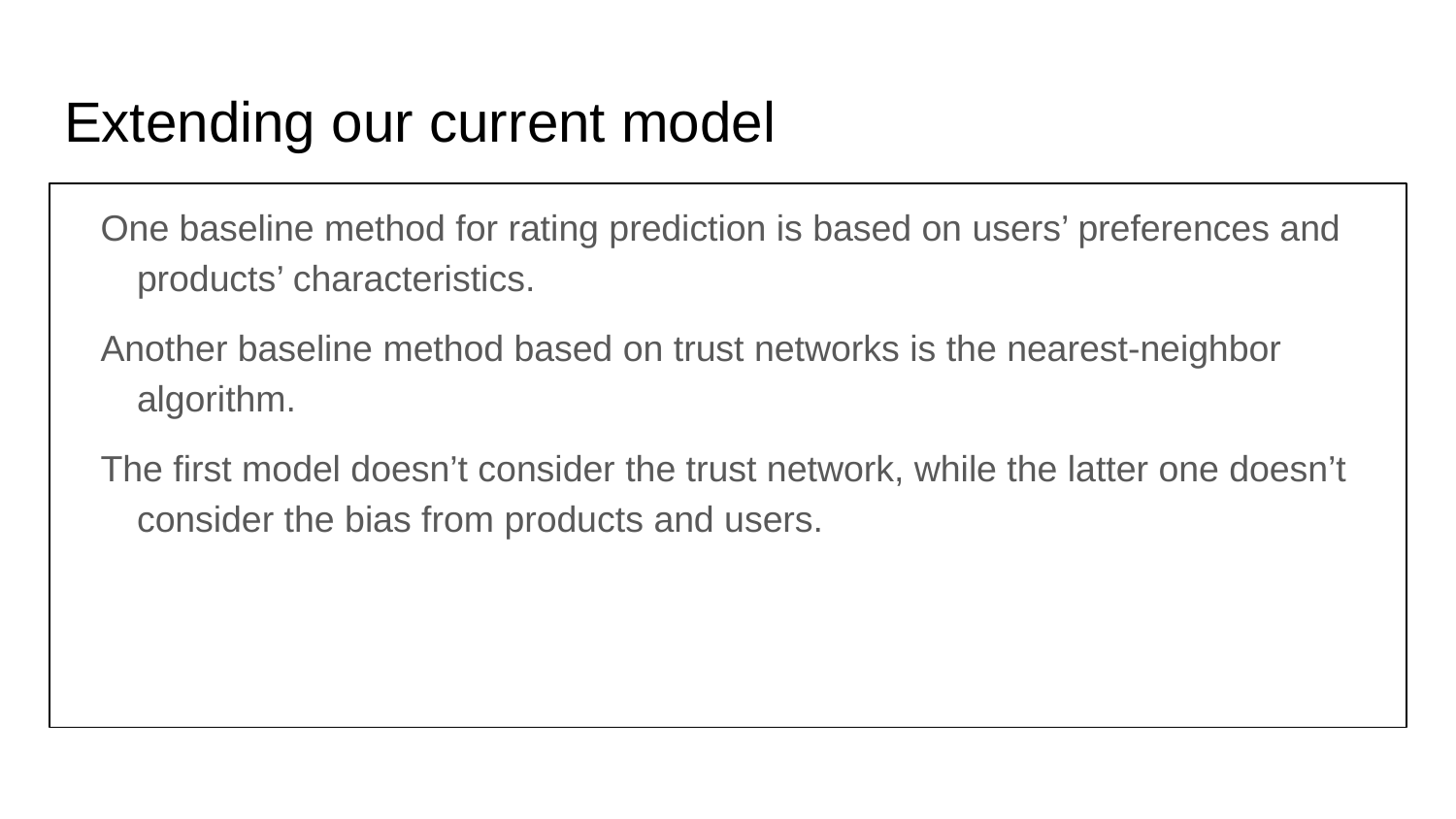

# Extending our current model
One baseline method for rating prediction is based on users’ preferences and products’ characteristics.
Another baseline method based on trust networks is the nearest-neighbor algorithm.
The first model doesn’t consider the trust network, while the latter one doesn’t consider the bias from products and users.